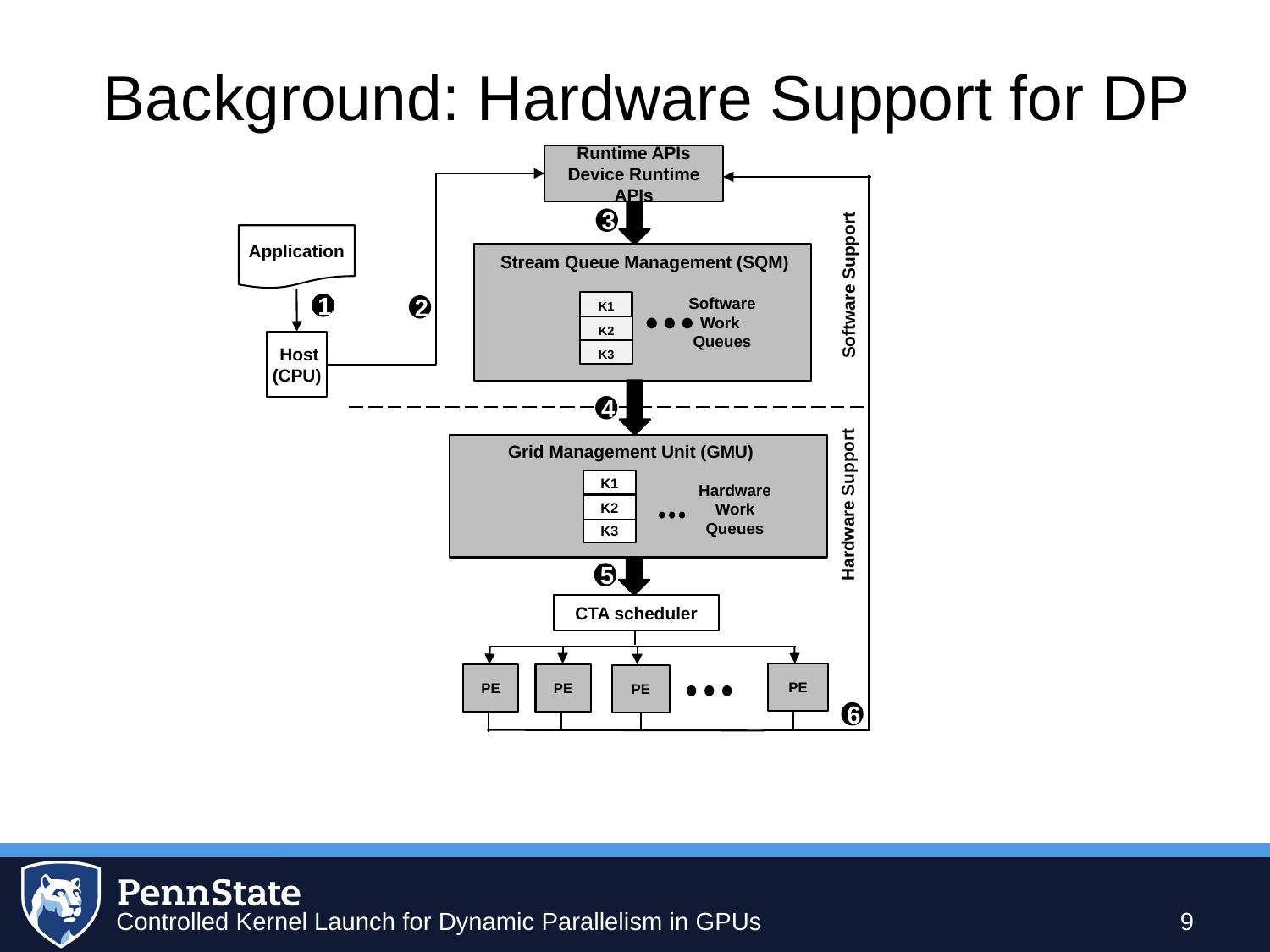

Background: Hardware Support for DP
Runtime APIs
Device Runtime APIs
6

3
Application

Stream Queue Management (SQM)
Software Work
Queues
K1
K2
K3

Software Support
1
2
 Host
(CPU)

4
Grid Management Unit (GMU)

K1
K2
K3
Hardware Work
Queues

Hardware Support

5
CTA scheduler
PE
PE
PE
PE

9